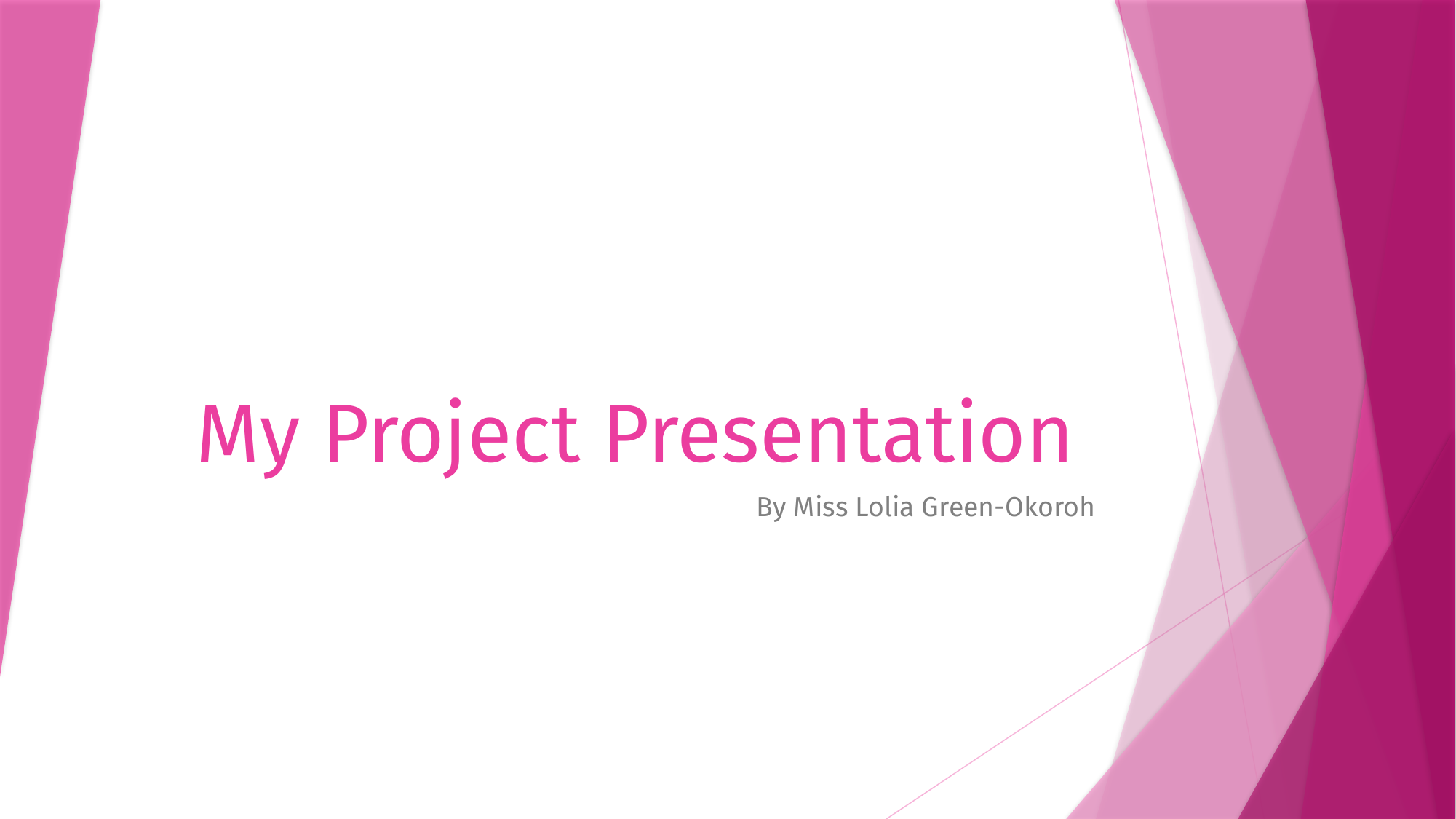

# My Project Presentation
By Miss Lolia Green-Okoroh